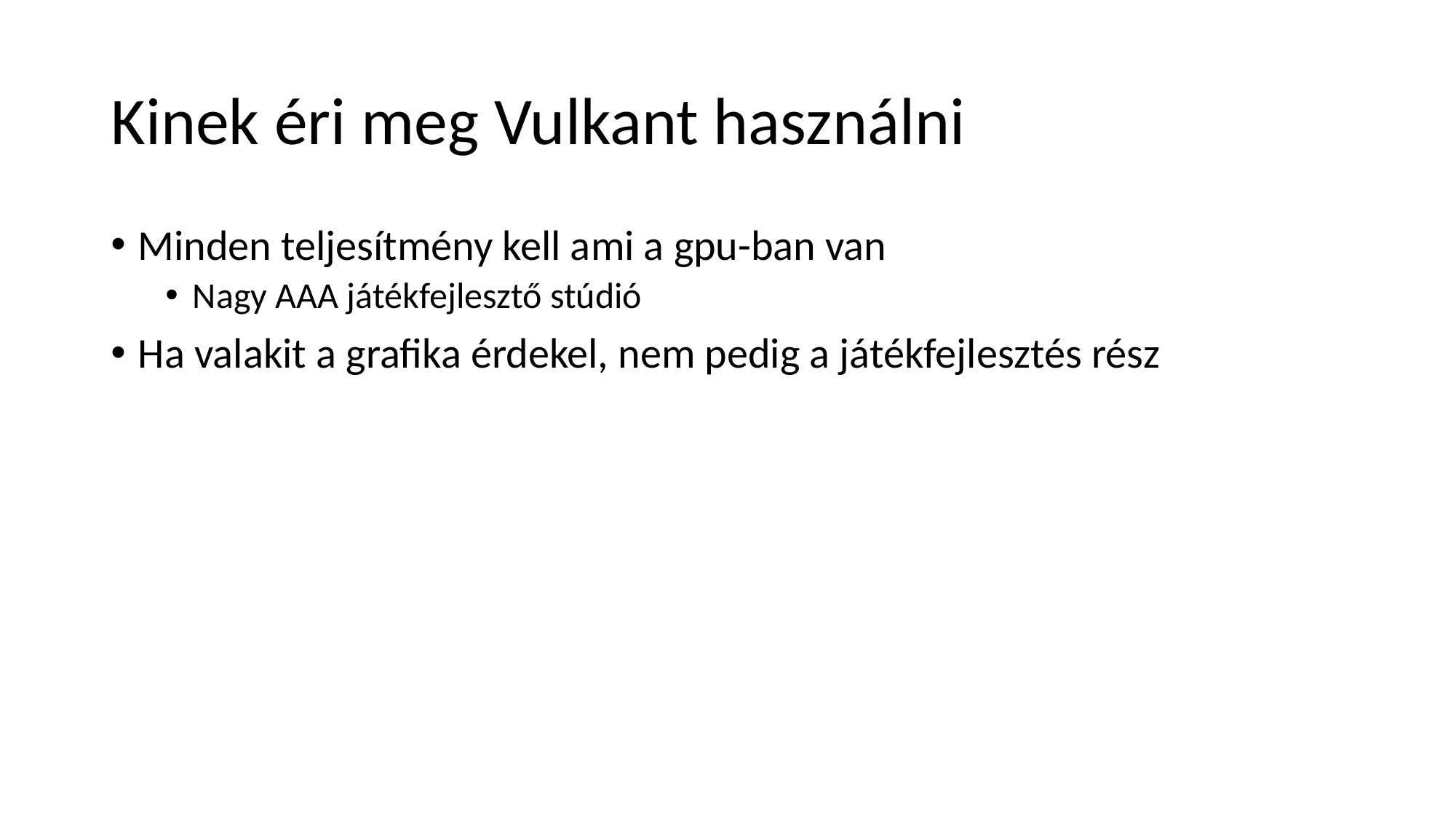

# Kinek éri meg Vulkant használni
Minden teljesítmény kell ami a gpu-ban van
Nagy AAA játékfejlesztő stúdió
Ha valakit a grafika érdekel, nem pedig a játékfejlesztés rész